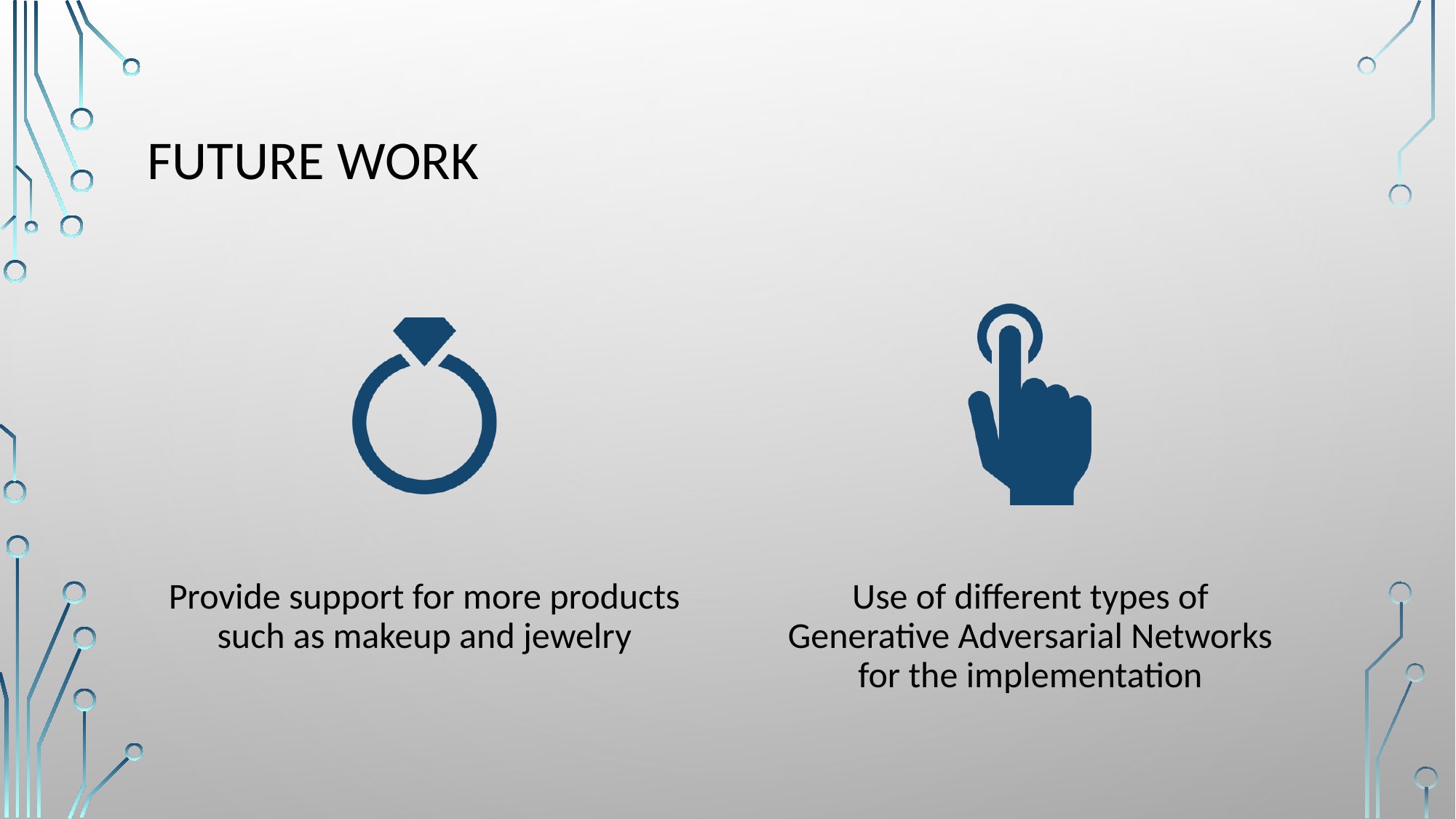

# FUTURE WORK

Provide support for more products such as makeup and jewelry

Use of different types of Generative Adversarial Networks for the implementation